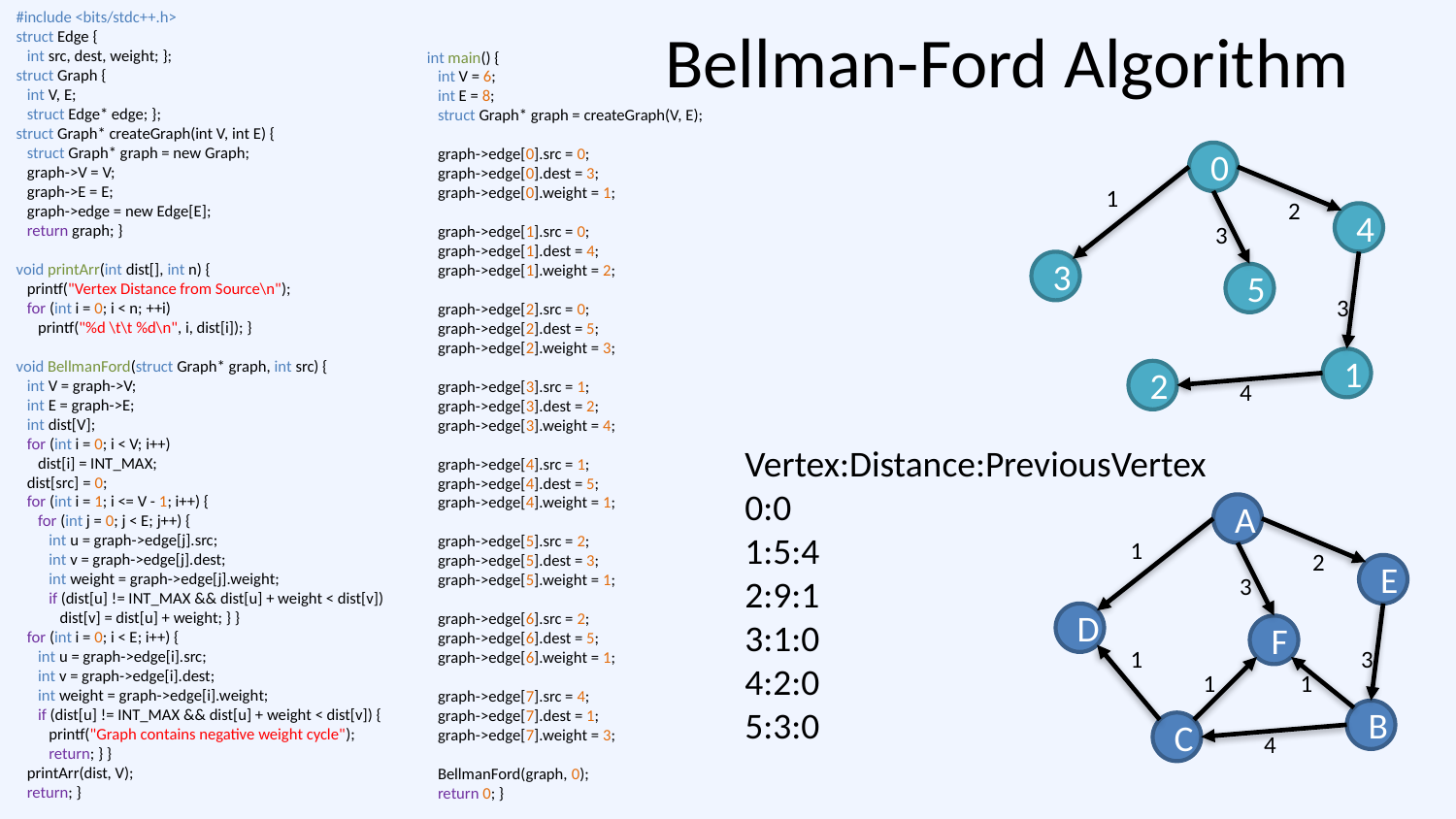

#include <bits/stdc++.h>
struct Edge {
   int src, dest, weight; };
struct Graph {
   int V, E;
   struct Edge* edge; };
struct Graph* createGraph(int V, int E) {
   struct Graph* graph = new Graph;
   graph->V = V;
   graph->E = E;
   graph->edge = new Edge[E];
   return graph; }

void printArr(int dist[], int n) {
   printf("Vertex Distance from Source\n");
   for (int i = 0; i < n; ++i)
      printf("%d \t\t %d\n", i, dist[i]); }

void BellmanFord(struct Graph* graph, int src) {
   int V = graph->V;
   int E = graph->E;
   int dist[V];
   for (int i = 0; i < V; i++)
      dist[i] = INT_MAX;
   dist[src] = 0;
   for (int i = 1; i <= V - 1; i++) {
      for (int j = 0; j < E; j++) {
         int u = graph->edge[j].src;
         int v = graph->edge[j].dest;
         int weight = graph->edge[j].weight;
         if (dist[u] != INT_MAX && dist[u] + weight < dist[v])
            dist[v] = dist[u] + weight; } }
   for (int i = 0; i < E; i++) {
      int u = graph->edge[i].src;
      int v = graph->edge[i].dest;
      int weight = graph->edge[i].weight;
      if (dist[u] != INT_MAX && dist[u] + weight < dist[v]) {
         printf("Graph contains negative weight cycle");
         return; } }
   printArr(dist, V);
   return; }
# Bellman-Ford Algorithm
int main() {
   int V = 6;
   int E = 8;
   struct Graph* graph = createGraph(V, E);

   graph->edge[0].src = 0;
   graph->edge[0].dest = 3;
   graph->edge[0].weight = 1;

   graph->edge[1].src = 0;
   graph->edge[1].dest = 4;
   graph->edge[1].weight = 2;

   graph->edge[2].src = 0;
   graph->edge[2].dest = 5;
   graph->edge[2].weight = 3;

   graph->edge[3].src = 1;
   graph->edge[3].dest = 2;
   graph->edge[3].weight = 4;

   graph->edge[4].src = 1;
   graph->edge[4].dest = 5;
   graph->edge[4].weight = 1;

   graph->edge[5].src = 2;
   graph->edge[5].dest = 3;
   graph->edge[5].weight = 1;

   graph->edge[6].src = 2;
   graph->edge[6].dest = 5;
   graph->edge[6].weight = 1;

   graph->edge[7].src = 4;
   graph->edge[7].dest = 1;
   graph->edge[7].weight = 3;

   BellmanFord(graph, 0);
   return 0; }
0
1
2
4
3
3
5
3
1
2
4
Vertex:Distance:PreviousVertex
0:0
1:5:4
2:9:1
3:1:0
4:2:0
5:3:0
A
1
2
E
3
D
F
1
3
1
1
B
C
4